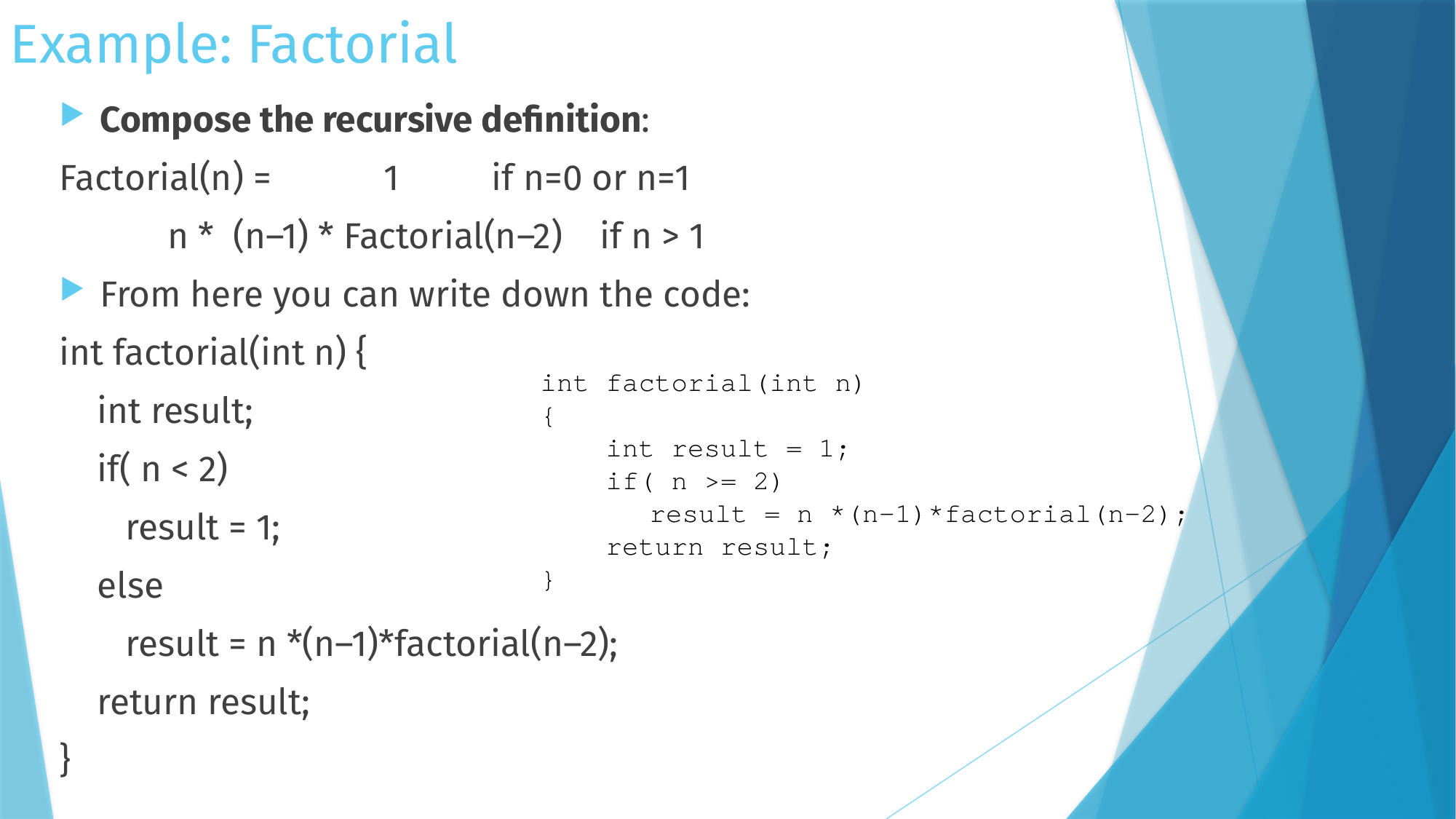

# Example: Factorial
Compose the recursive definition:
Factorial(n) = 	1						if n=0 or n=1
				n *  (n–1) * Factorial(n–2)	if n > 1
From here you can write down the code:
int factorial(int n) {
    int result;
    if( n < 2)
       result = 1;
    else
       result = n *(n–1)*factorial(n–2);
    return result;
}

int factorial(int n)
{
    int result = 1;
    if( n >= 2)
	result = n *(n–1)*factorial(n–2);
    return result;
}